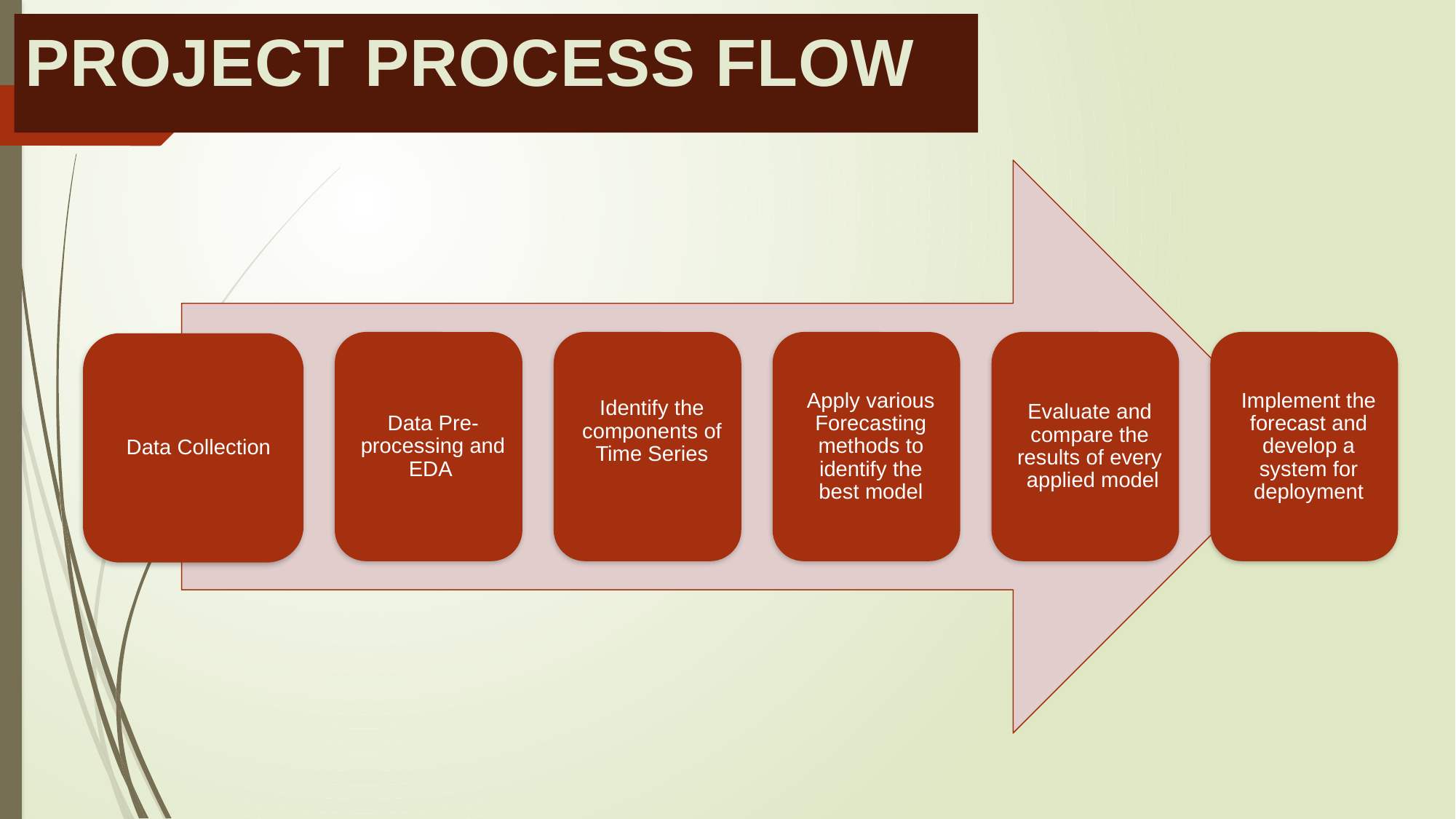

# PROJECT PROCESS FLOW
Data Collection
Data Pre-processing and EDA
Identify the components of Time Series

Apply various Forecasting methods to identify the best model
Evaluate and compare the results of every  applied model
Implement the forecast and develop a system for deployment